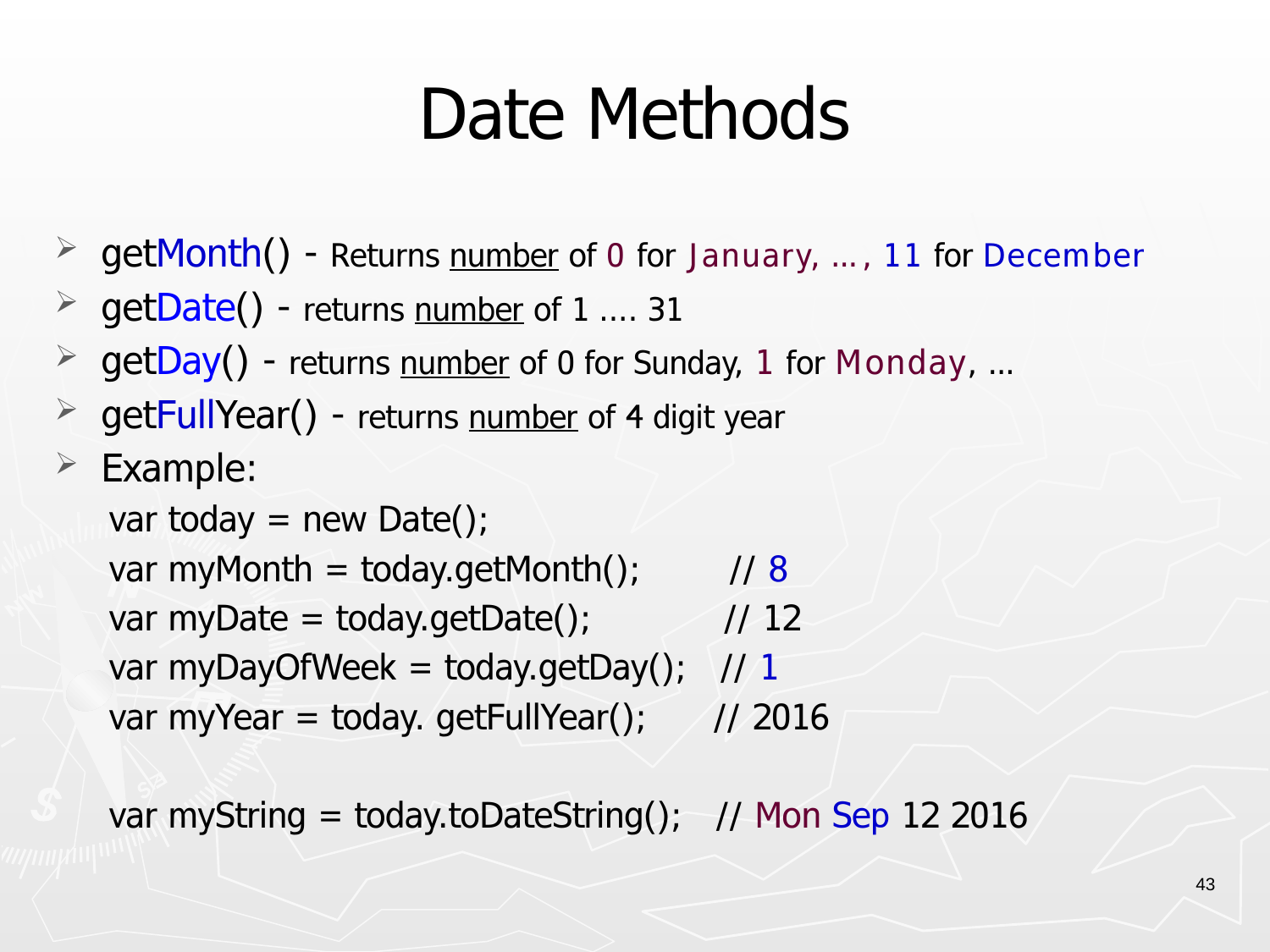

# Date Methods
getMonth() - Returns number of 0 for January, …, 11 for December
getDate() - returns number of 1 .... 31
getDay() - returns number of 0 for Sunday, 1 for Monday, …
getFullYear() - returns number of 4 digit year
Example:
var today = new Date();
var myMonth = today.getMonth();        // 8
var myDate = today.getDate();            // 12
var myDayOfWeek = today.getDay();   // 1
var myYear = today. getFullYear();      // 2016

var myString = today.toDateString();   // Mon Sep 12 2016
43